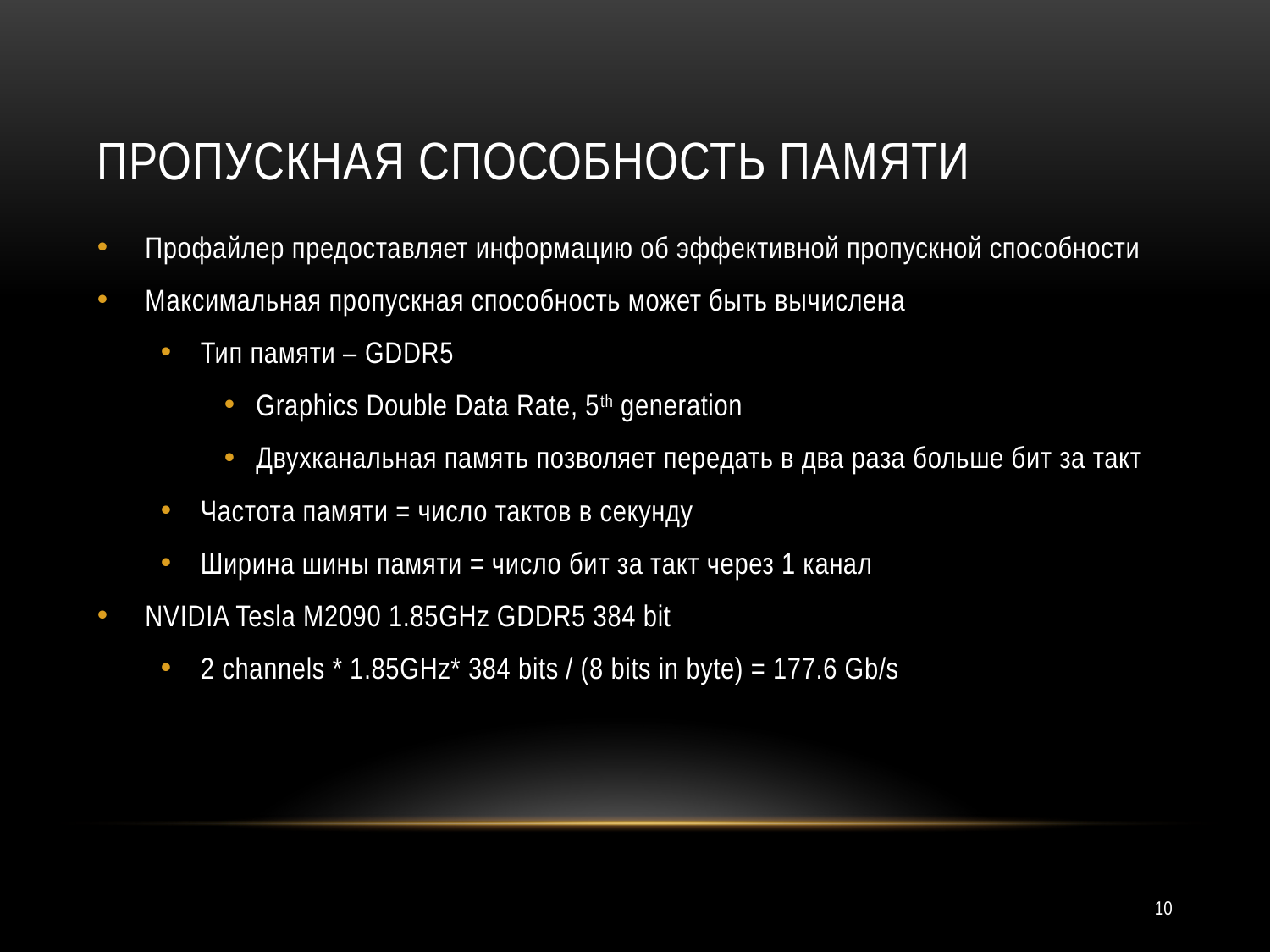

# Пропускная способность памяти
Профайлер предоставляет информацию об эффективной пропускной способности
Максимальная пропускная способность может быть вычислена
Тип памяти – GDDR5
Graphics Double Data Rate, 5th generation
Двухканальная память позволяет передать в два раза больше бит за такт
Частота памяти = число тактов в секунду
Ширина шины памяти = число бит за такт через 1 канал
NVIDIA Tesla M2090 1.85GHz GDDR5 384 bit
2 channels * 1.85GHz* 384 bits / (8 bits in byte) = 177.6 Gb/s
10